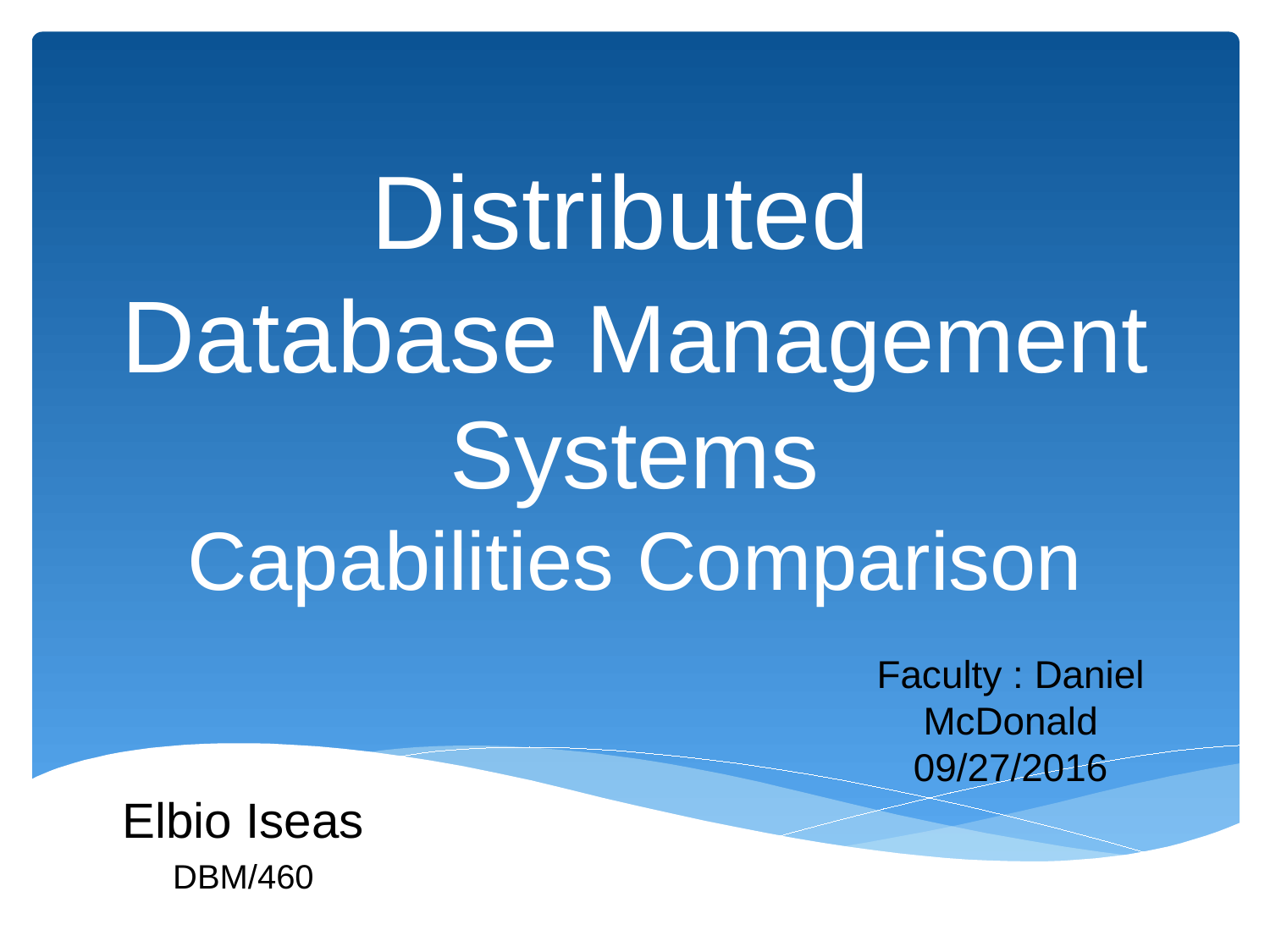

# Distributed Database Management Systems Capabilities Comparison
Faculty : Daniel McDonald
09/27/2016
Elbio Iseas
DBM/460